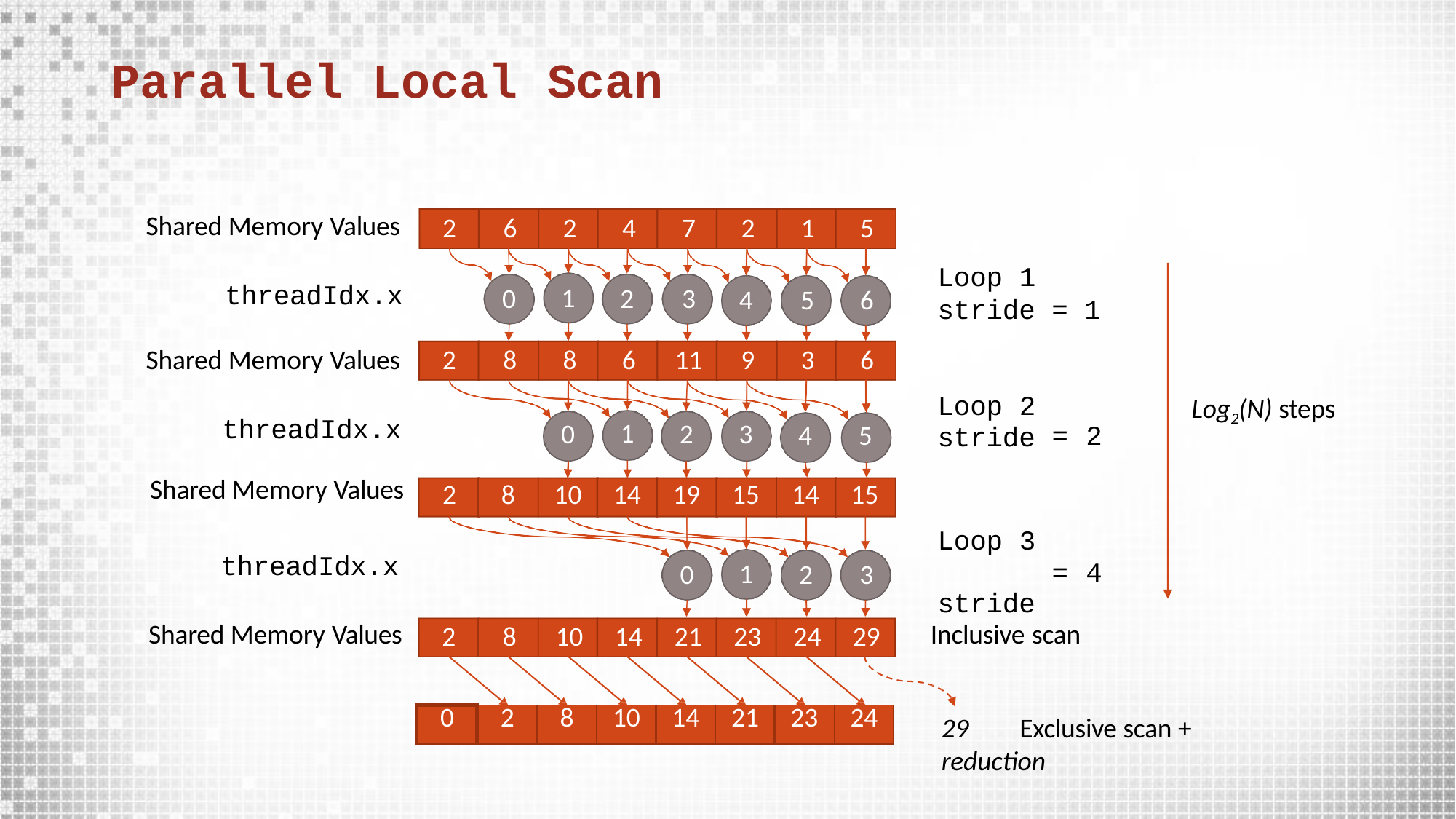

# Parallel Local Scan
Shared Memory Values

2	6	2	4	7	2	1	5
Loop 1
stride = 1

threadIdx.x
1
0
2	3
4	5	6
Shared Memory Values
2	8	8	6	11	9	3	6
Log2(N) steps
| Loop 2 stride | = | 2 |
| --- | --- | --- |
| Loop 3 stride | = | 4 |
| threadIdx.x |  |  | 0 | 1 | 2 | 3 | 4 | 5 |
| --- | --- | --- | --- | --- | --- | --- | --- | --- |
| Shared Memory Values | 2 | 8 | 10 | 14 | 19 | 15 | 14 | 15 |
threadIdx.x
1
0
2	3
Shared Memory Values
Inclusive scan

29	Exclusive scan + reduction
2	8	10	14	21	23	24	29

| 0 | 2 | 8 | 10 | 14 | 21 | 23 | 24 |
| --- | --- | --- | --- | --- | --- | --- | --- |